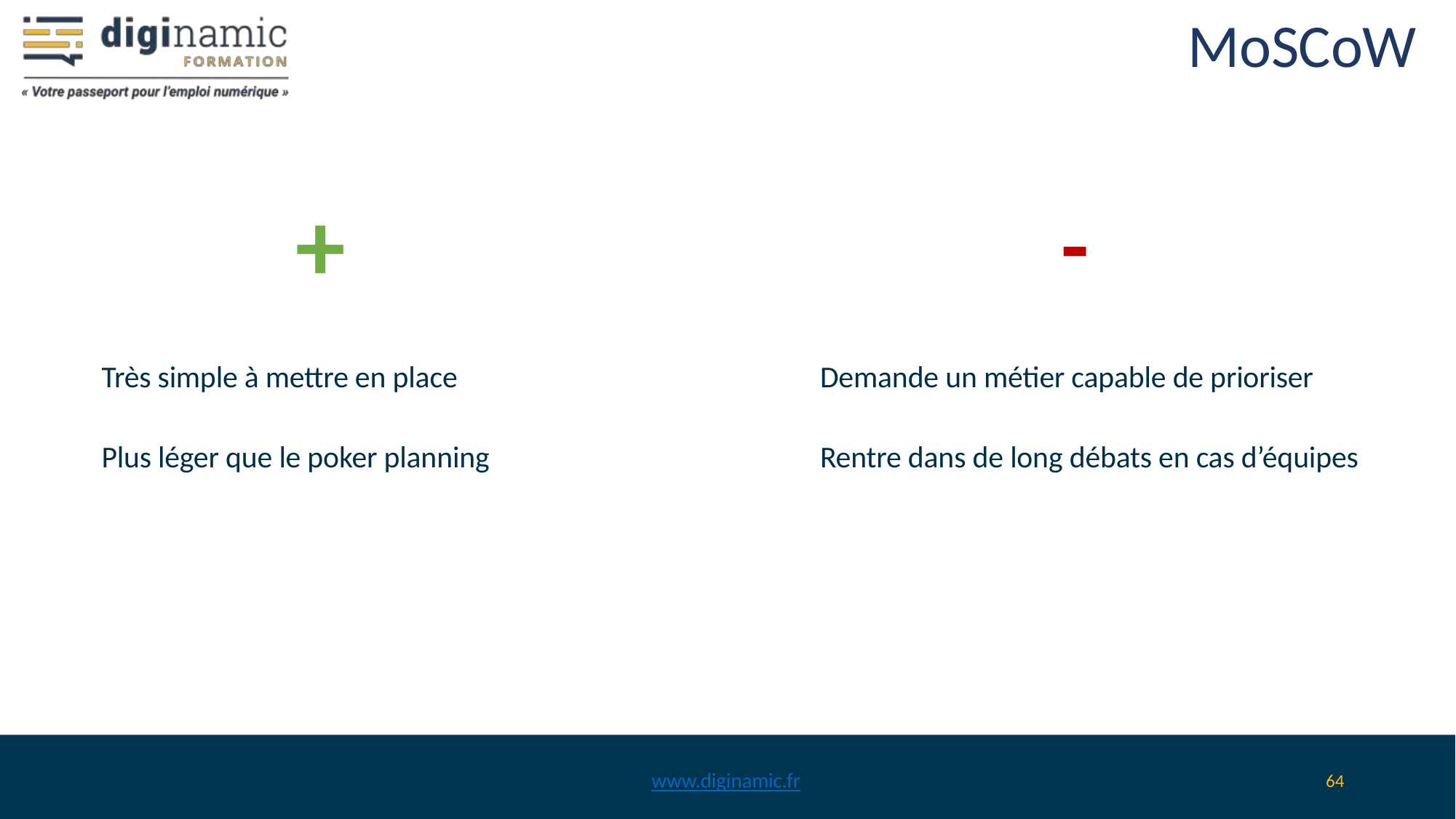

# MoSCoW
+
-
Très simple à mettre en place

Plus léger que le poker planning
Demande un métier capable de prioriser

Rentre dans de long débats en cas d’équipes
www.diginamic.fr
64